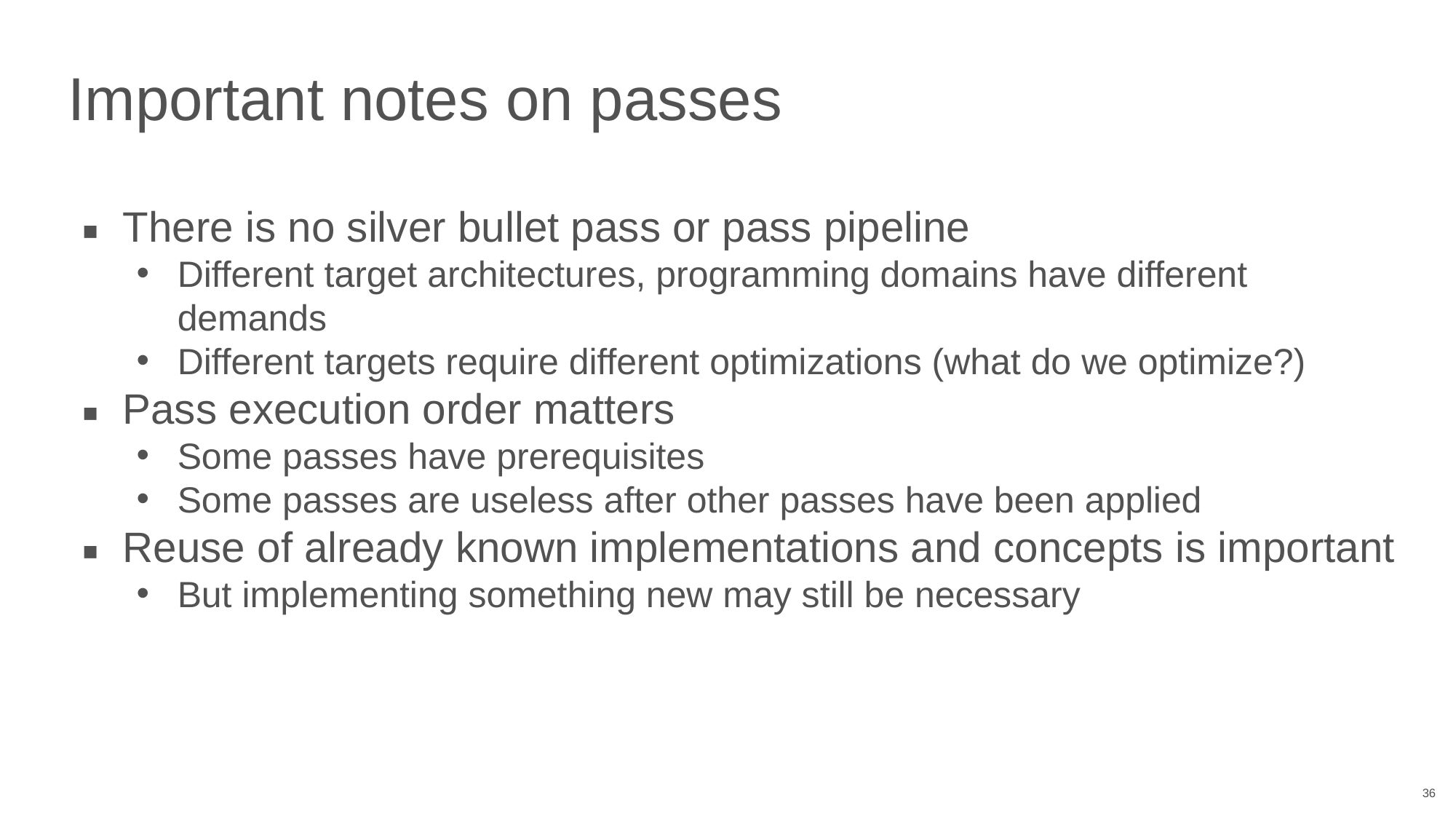

# Important notes on passes
There is no silver bullet pass or pass pipeline
Different target architectures, programming domains have different demands
Different targets require different optimizations (what do we optimize?)
Pass execution order matters
Some passes have prerequisites
Some passes are useless after other passes have been applied
Reuse of already known implementations and concepts is important
But implementing something new may still be necessary